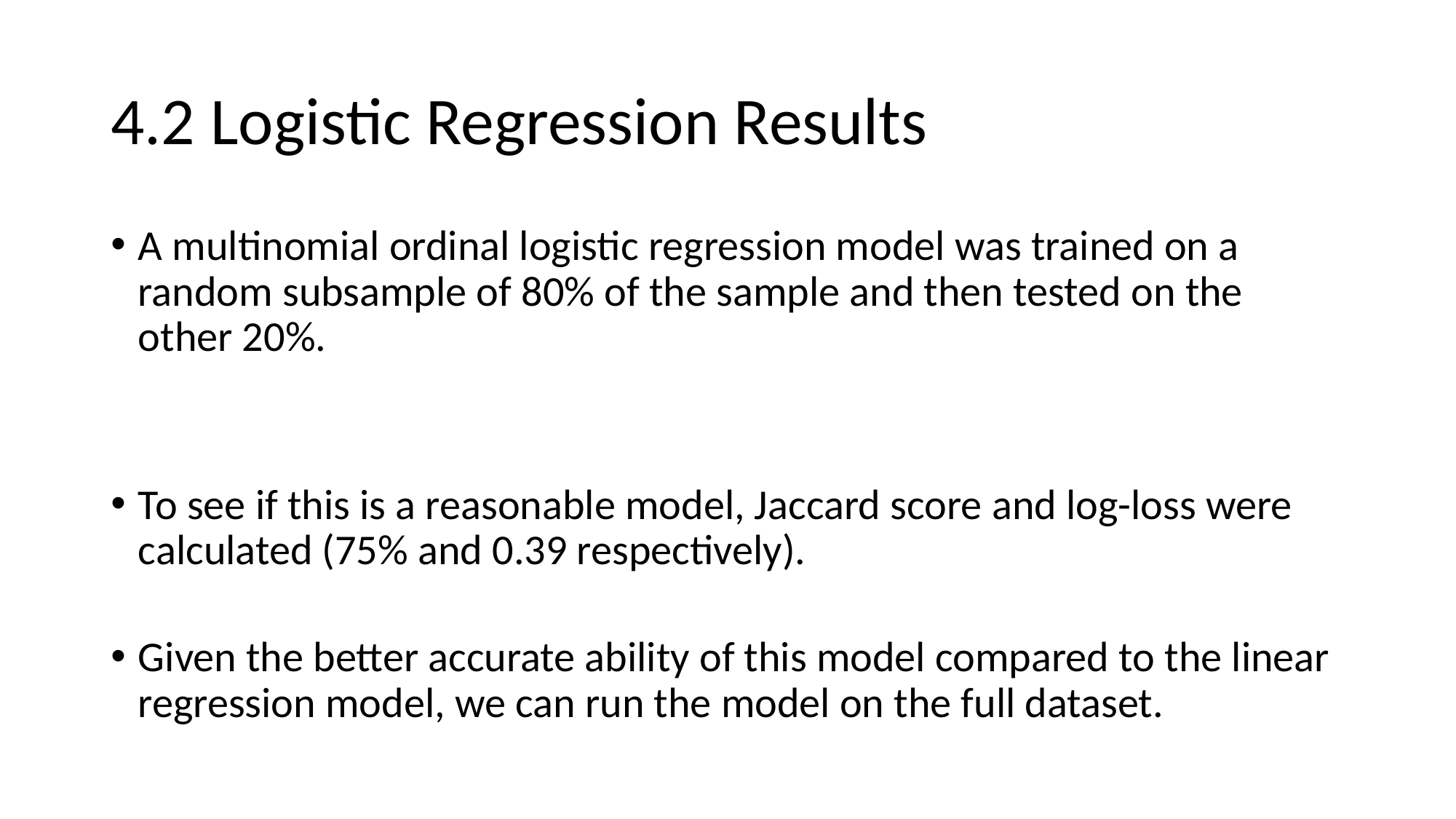

# 4.2 Logistic Regression Results
A multinomial ordinal logistic regression model was trained on a random subsample of 80% of the sample and then tested on the other 20%.

To see if this is a reasonable model, Jaccard score and log-loss were calculated (75% and 0.39 respectively).
Given the better accurate ability of this model compared to the linear regression model, we can run the model on the full dataset.